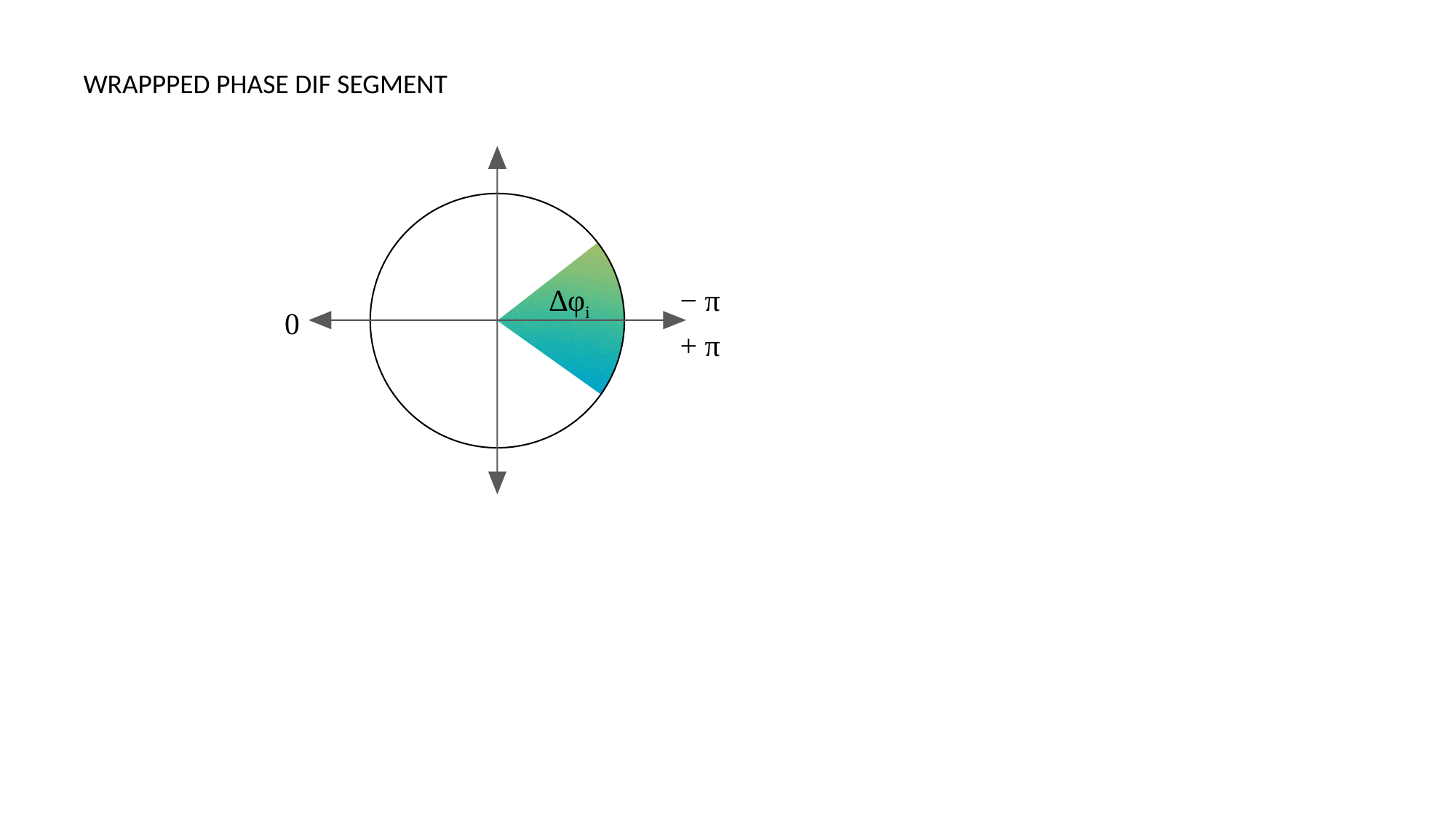

WRAPPPED PHASE DIF SEGMENT

∆φi

− π
0
+ π